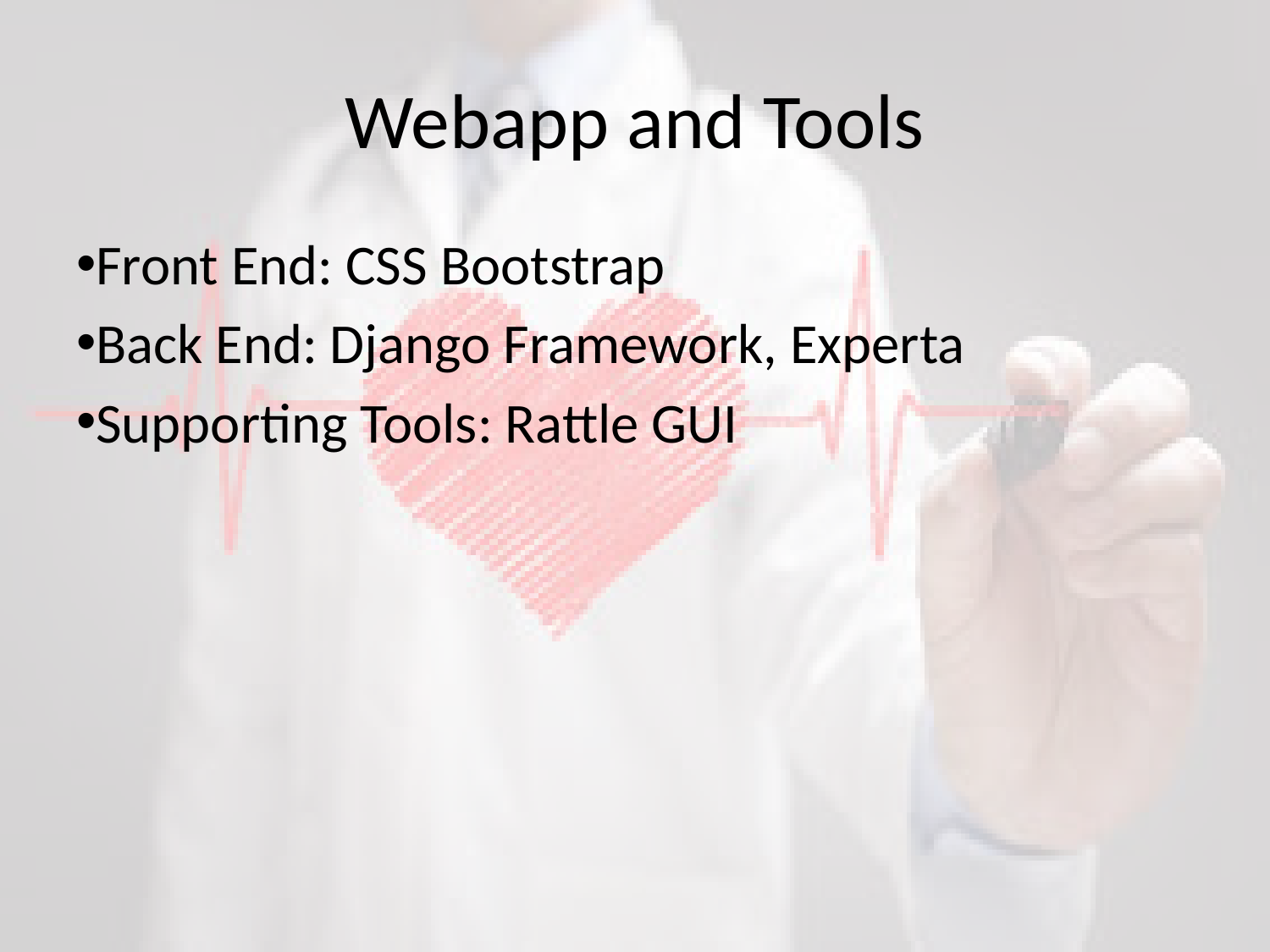

# Webapp and Tools
Front End: CSS Bootstrap
Back End: Django Framework, Experta
Supporting Tools: Rattle GUI